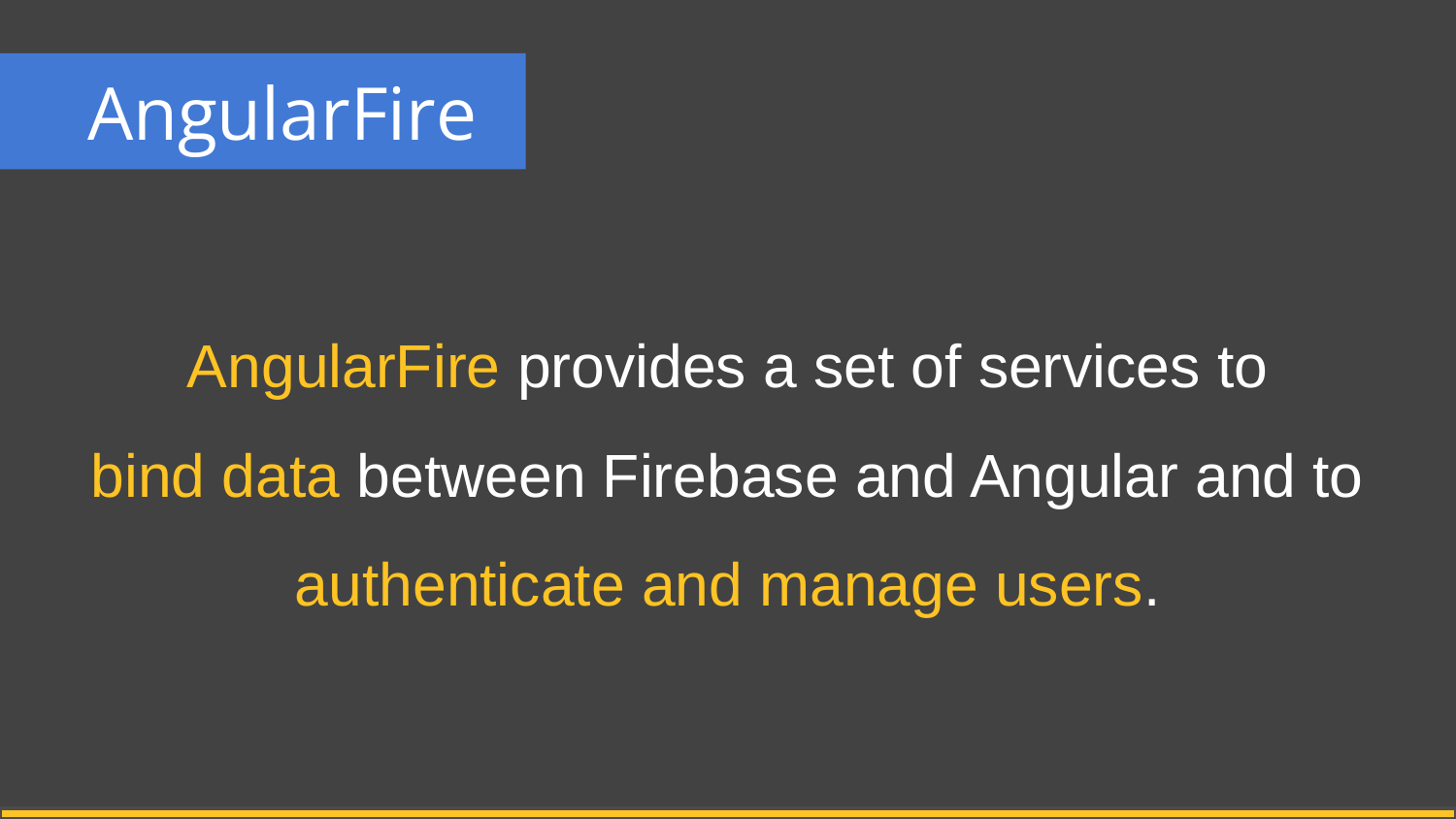

# AngularFire

AngularFire provides a set of services to
bind data between Firebase and Angular and to authenticate and manage users.